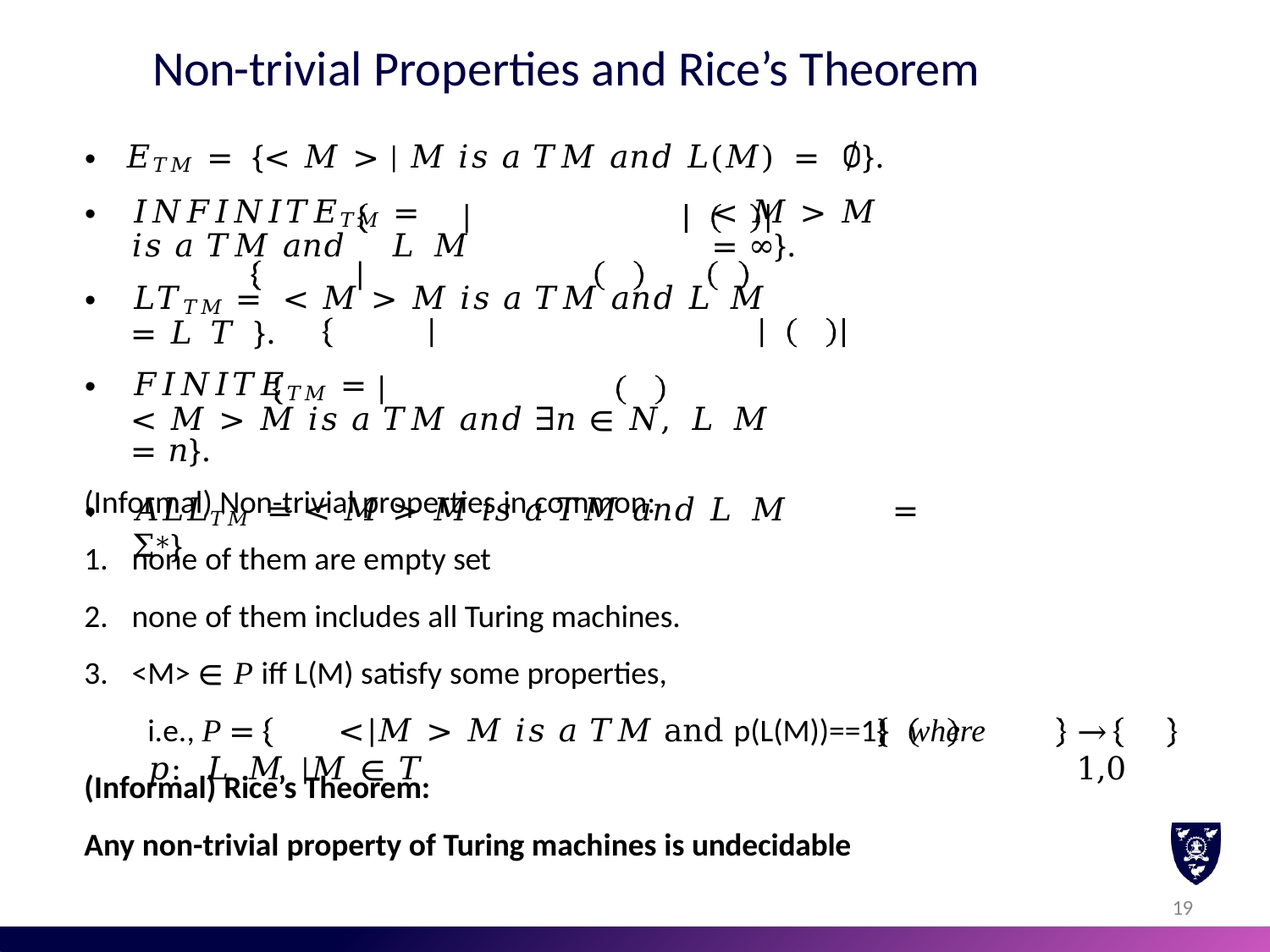

# Non-trivial Properties and Rice’s Theorem
| • | 𝐸𝑇𝑀 = {< 𝑀 > | 𝑀 𝑖𝑠 𝑎 𝑇𝑀 𝑎𝑛𝑑 𝐿(𝑀) = ∅}. |
| --- | --- |
| • | 𝐼𝑁𝐹𝐼𝑁𝐼𝑇𝐸𝑇𝑀 = < 𝑀 > 𝑀 𝑖𝑠 𝑎 𝑇𝑀 𝑎𝑛𝑑 𝐿 𝑀 = ∞}. |
| • | 𝐿𝑇𝑇𝑀 = < 𝑀 > 𝑀 𝑖𝑠 𝑎 𝑇𝑀 𝑎𝑛𝑑 𝐿 𝑀 = 𝐿 𝑇 }. |
| • | 𝐹𝐼𝑁𝐼𝑇𝐸𝑇𝑀 = < 𝑀 > 𝑀 𝑖𝑠 𝑎 𝑇𝑀 𝑎𝑛𝑑 ∃𝑛 ∈ 𝑁, 𝐿 𝑀 = 𝑛}. |
| • | 𝐴𝐿𝐿𝑇𝑀 = < 𝑀 > 𝑀 𝑖𝑠 𝑎 𝑇𝑀 𝑎𝑛𝑑 𝐿 𝑀 = Σ∗} |

(Informal) Non-trivial properties in common:
none of them are empty set
none of them includes all Turing machines.
<M> ∈ P iff L(M) satisfy some properties,
i.e., P =	< 𝑀 > 𝑀 𝑖𝑠 𝑎 𝑇𝑀 and p(L(M))==1} where 𝑝:  𝐿 𝑀 |𝑀 ∈ 𝑇
→	1,0

(Informal) Rice’s Theorem:
Any non-trivial property of Turing machines is undecidable
19